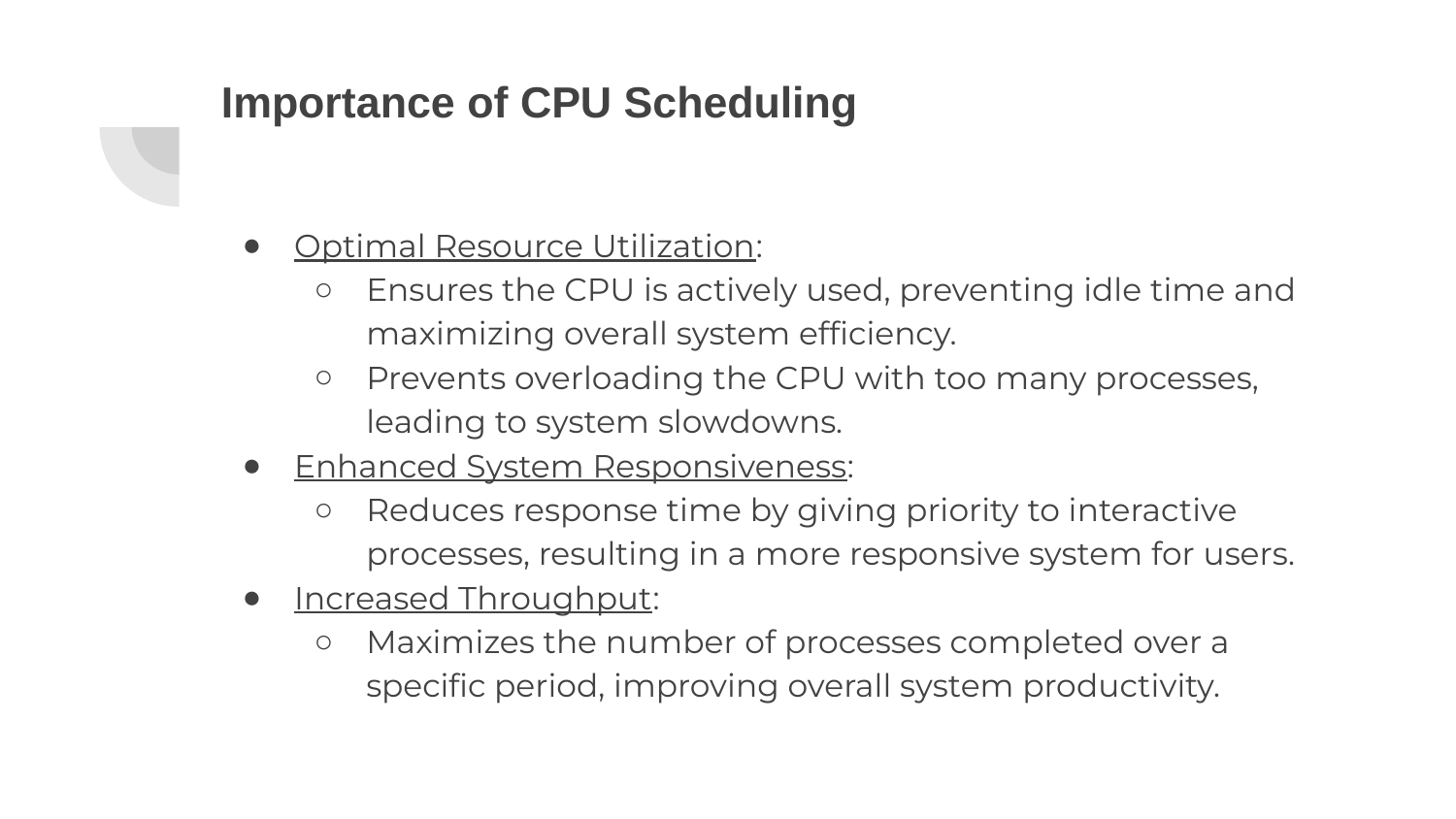

# Importance of CPU Scheduling

Optimal Resource Utilization:
Ensures the CPU is actively used, preventing idle time and maximizing overall system efficiency.
Prevents overloading the CPU with too many processes, leading to system slowdowns.
Enhanced System Responsiveness:
Reduces response time by giving priority to interactive processes, resulting in a more responsive system for users.
Increased Throughput:
Maximizes the number of processes completed over a specific period, improving overall system productivity.